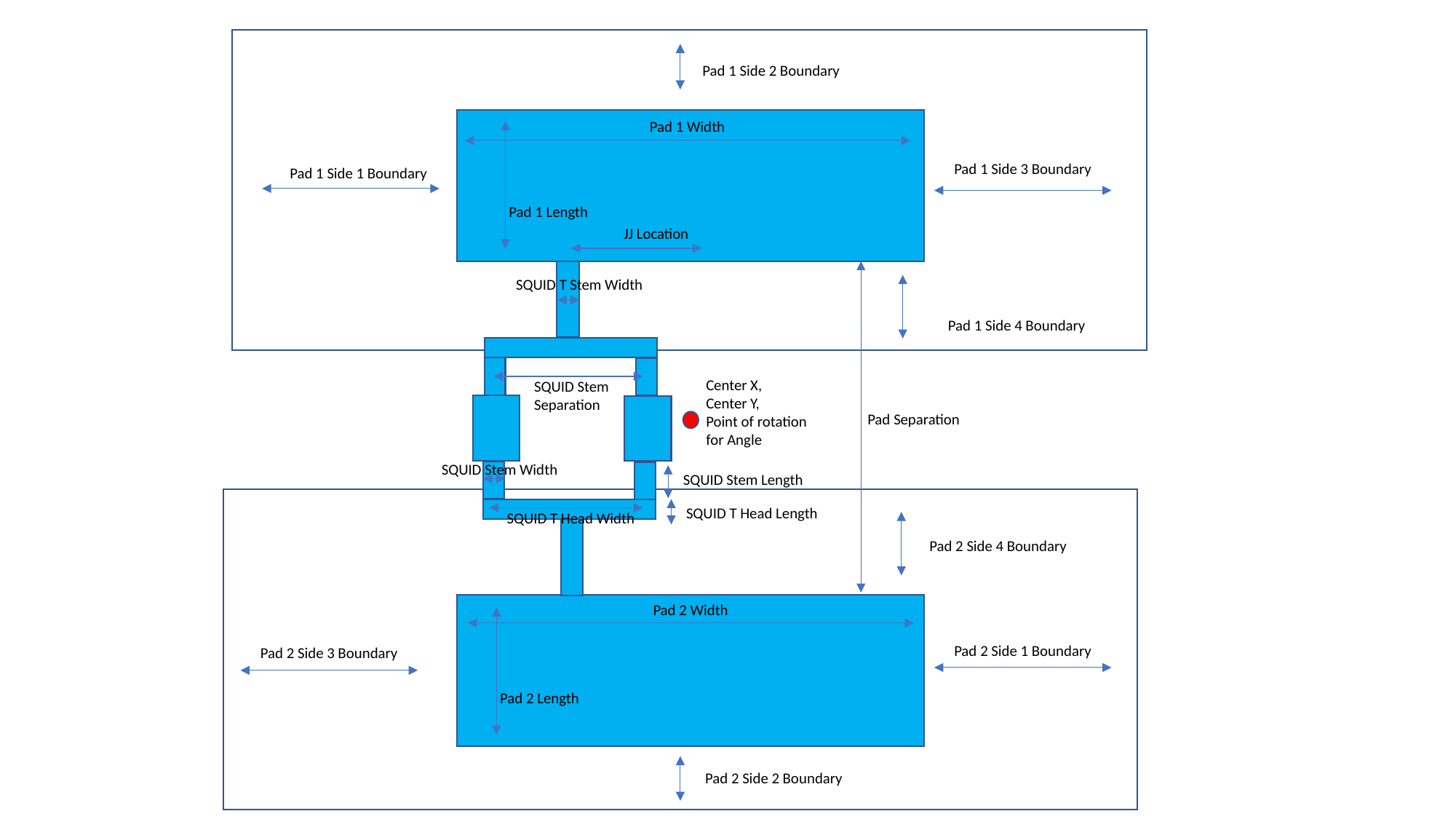

Pad 1 Side 2 Boundary

Pad 1 Width
Pad 1 Side 3 Boundary
Pad 1 Side 1 Boundary
Pad 1 Length
JJ Location

SQUID T Stem Width
Pad 1 Side 4 Boundary

Center X,
Center Y,
Point of rotation for Angle
SQUID Stem
Separation

Pad Separation

SQUID Stem Width

SQUID Stem Length

SQUID T Head Length

SQUID T Head Width

Pad 2 Side 4 Boundary
Pad 2 Width

Pad 2 Side 1 Boundary
Pad 2 Side 3 Boundary
Pad 2 Length
Pad 2 Side 2 Boundary